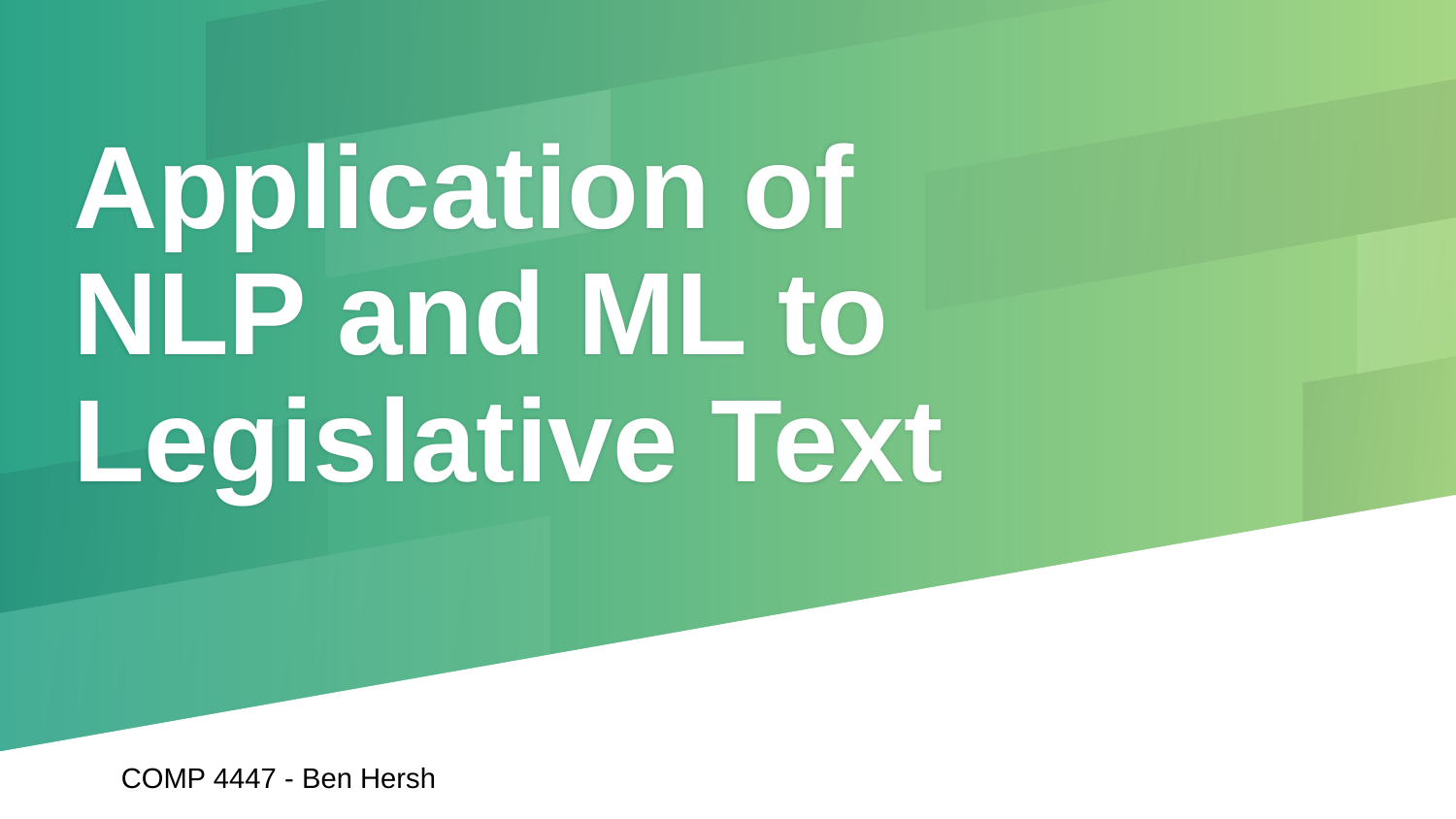

# Application of NLP and ML to Legislative Text
COMP 4447 - Ben Hersh